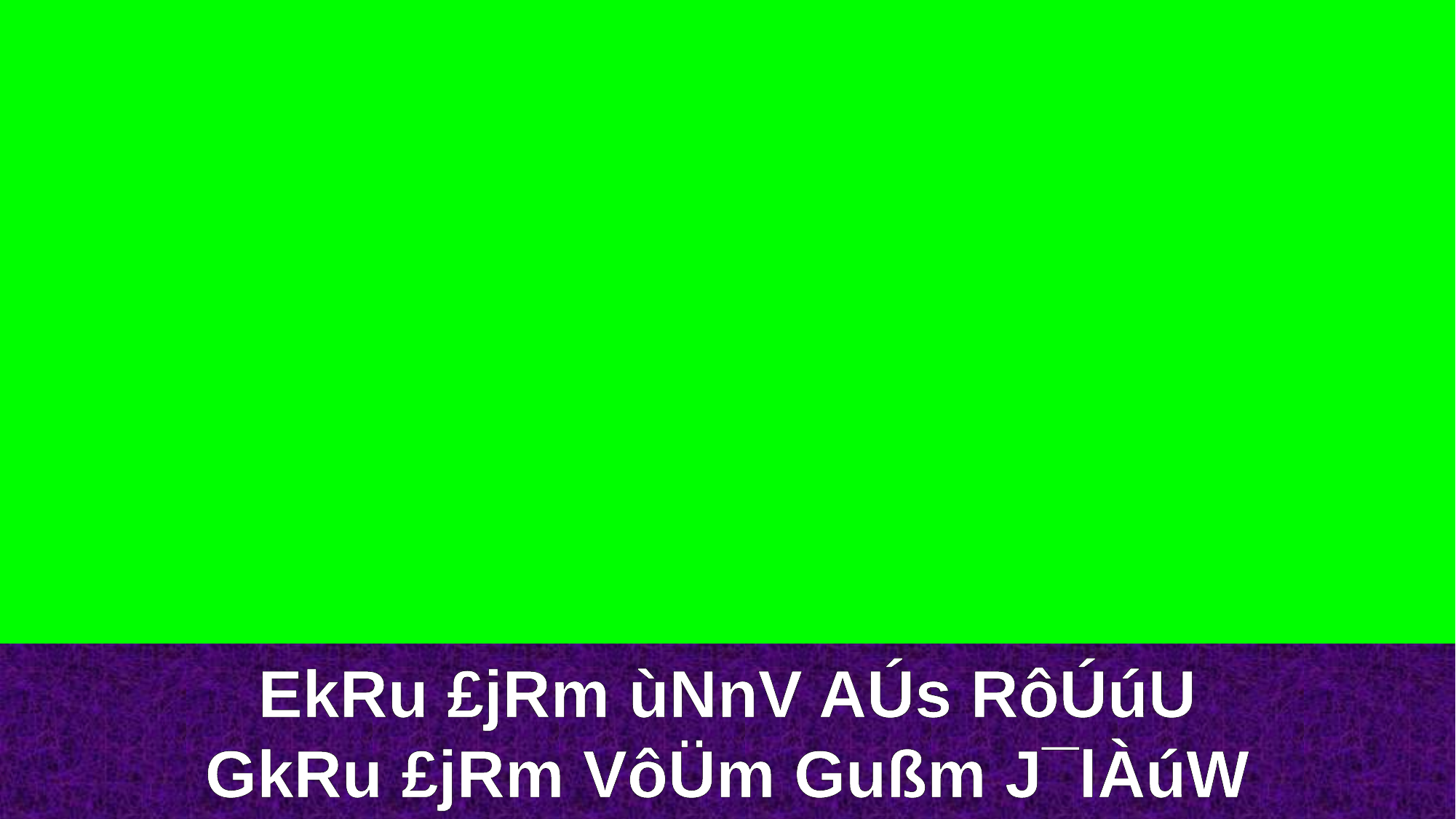

EkRu £jRm ùNnV AÚs RôÚúU
GkRu £jRm VôÜm Gußm J¯lÀúW